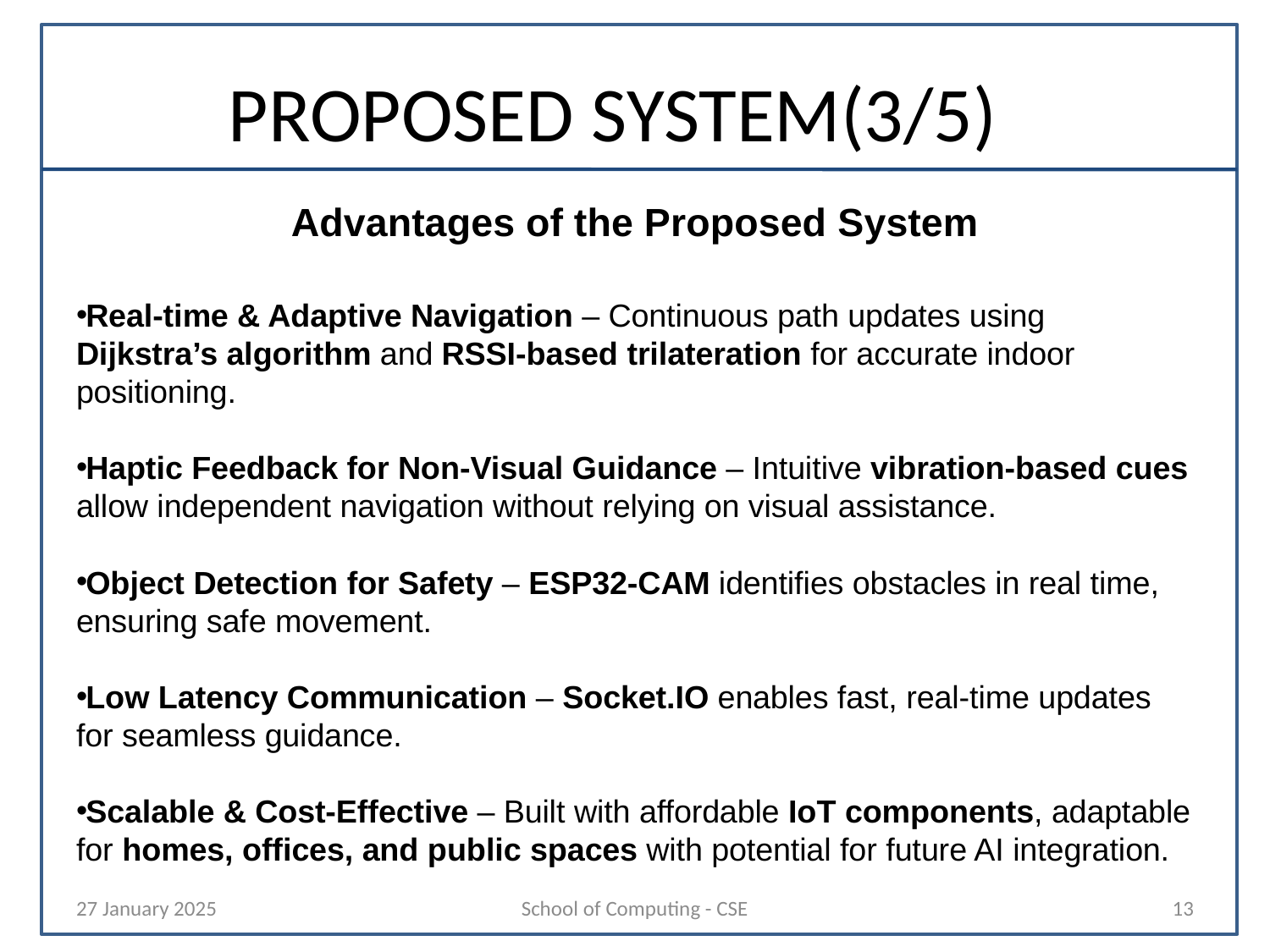

# PROPOSED SYSTEM(3/5)
Advantages of the Proposed System

Real-time & Adaptive Navigation – Continuous path updates using Dijkstra’s algorithm and RSSI-based trilateration for accurate indoor positioning.

Haptic Feedback for Non-Visual Guidance – Intuitive vibration-based cues allow independent navigation without relying on visual assistance.

Object Detection for Safety – ESP32-CAM identifies obstacles in real time, ensuring safe movement.

Low Latency Communication – Socket.IO enables fast, real-time updates for seamless guidance.

Scalable & Cost-Effective – Built with affordable IoT components, adaptable for homes, offices, and public spaces with potential for future AI integration.

27 January 2025
School of Computing - CSE
13